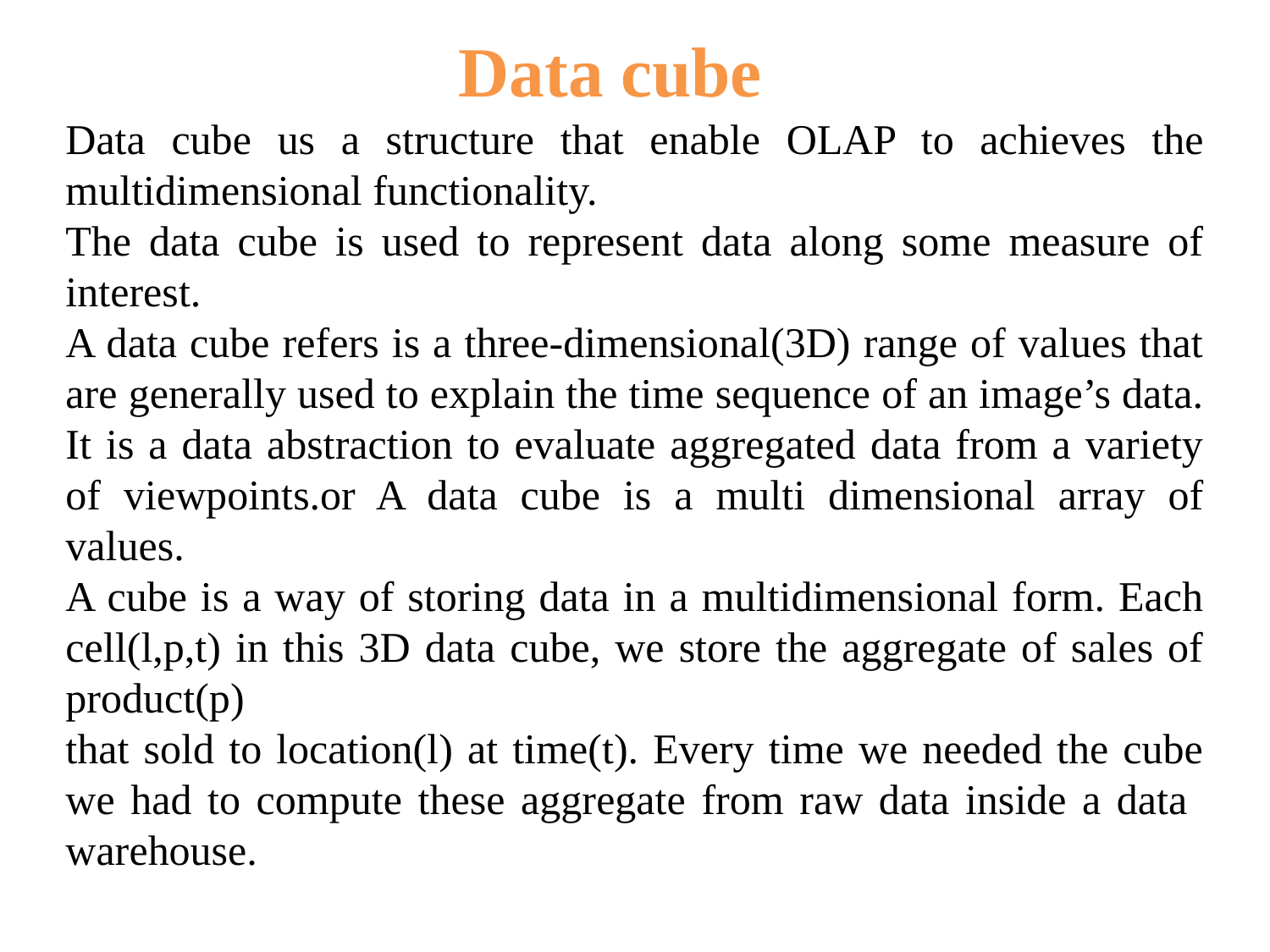

# Data cube
Data cube us a structure that enable OLAP to achieves the multidimensional functionality.
The data cube is used to represent data along some measure of interest.
A data cube refers is a three-dimensional(3D) range of values that are generally used to explain the time sequence of an image’s data.
It is a data abstraction to evaluate aggregated data from a variety of viewpoints.or A data cube is a multi dimensional array of values.
A cube is a way of storing data in a multidimensional form. Each cell(l,p,t) in this 3D data cube, we store the aggregate of sales of product(p)
that sold to location(l) at time(t). Every time we needed the cube we had to compute these aggregate from raw data inside a data  warehouse.